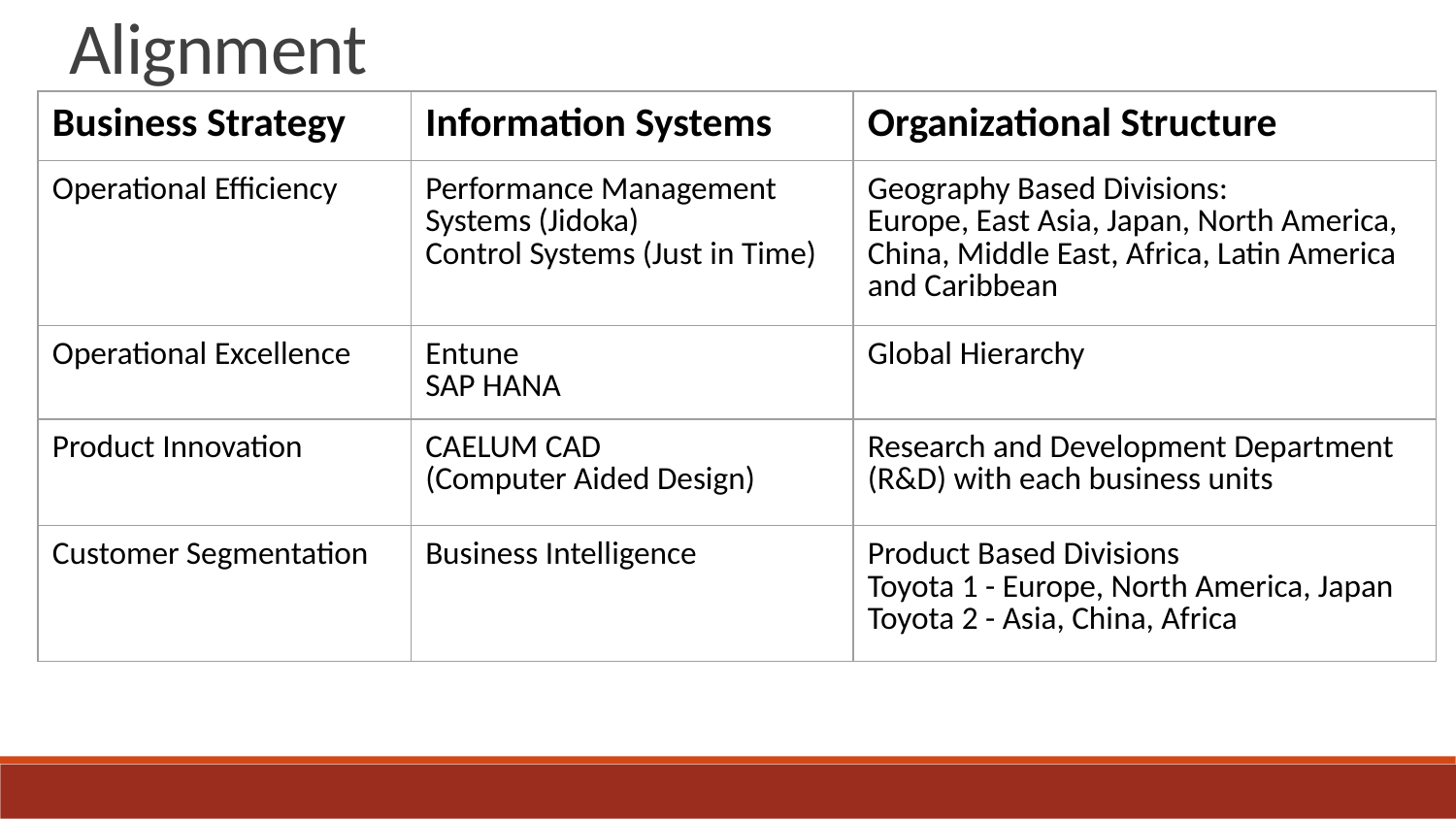

Alignment
| Business Strategy | Information Systems | Organizational Structure |
| --- | --- | --- |
| Operational Efficiency | Performance Management Systems (Jidoka) Control Systems (Just in Time) | Geography Based Divisions: Europe, East Asia, Japan, North America, China, Middle East, Africa, Latin America and Caribbean |
| Operational Excellence | Entune SAP HANA | Global Hierarchy |
| Product Innovation | CAELUM CAD (Computer Aided Design) | Research and Development Department (R&D) with each business units |
| Customer Segmentation | Business Intelligence | Product Based Divisions Toyota 1 - Europe, North America, Japan Toyota 2 - Asia, China, Africa |